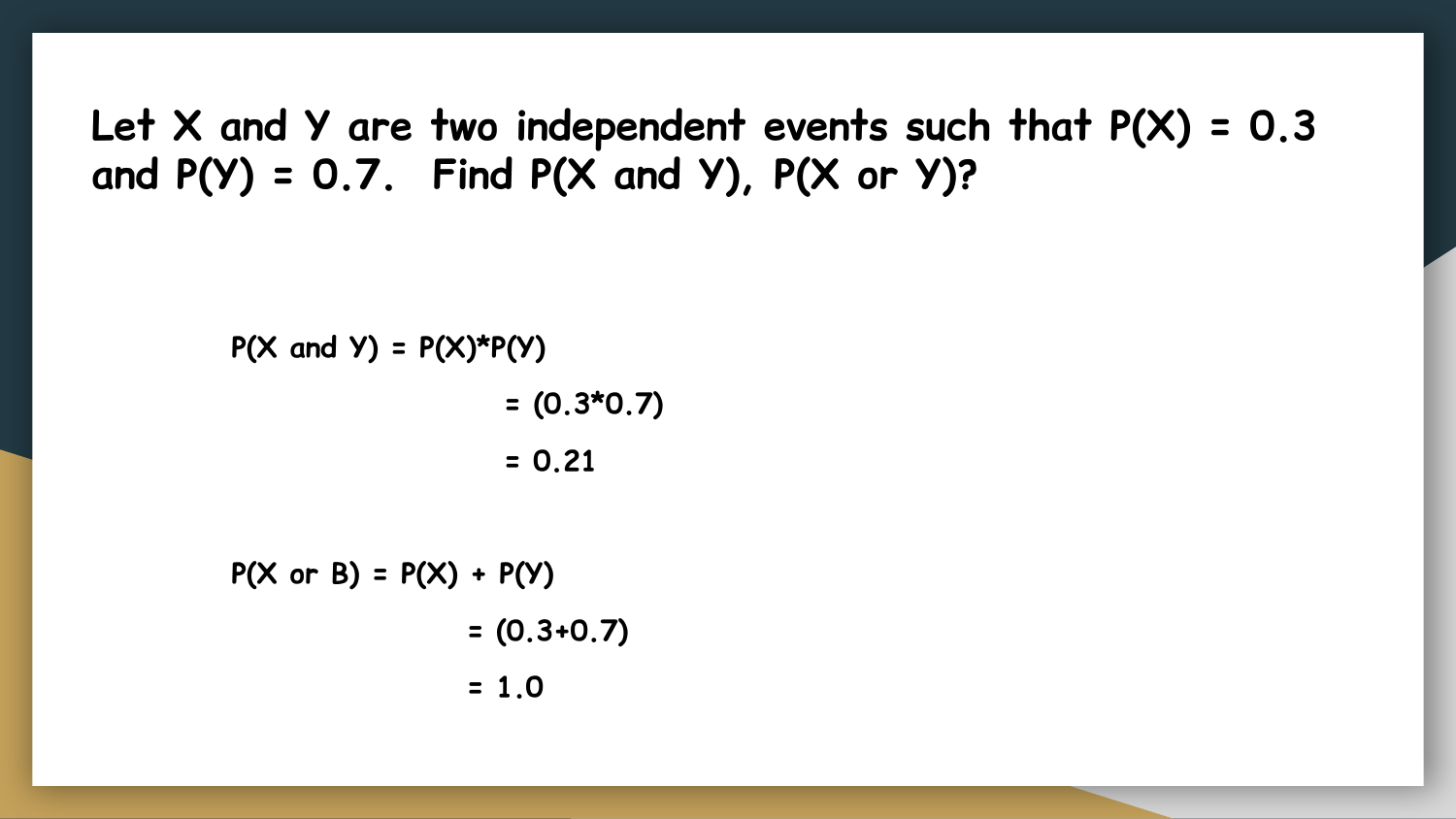

# Let X and Y are two independent events such that P(X) = 0.3 and P(Y) = 0.7.  Find P(X and Y), P(X or Y)?
       P(X and Y) = P(X)*P(Y)
                             = (0.3*0.7)
                             = 0.21

       P(X or B) = P(X) + P(Y)
                          = (0.3+0.7)
                          = 1.0